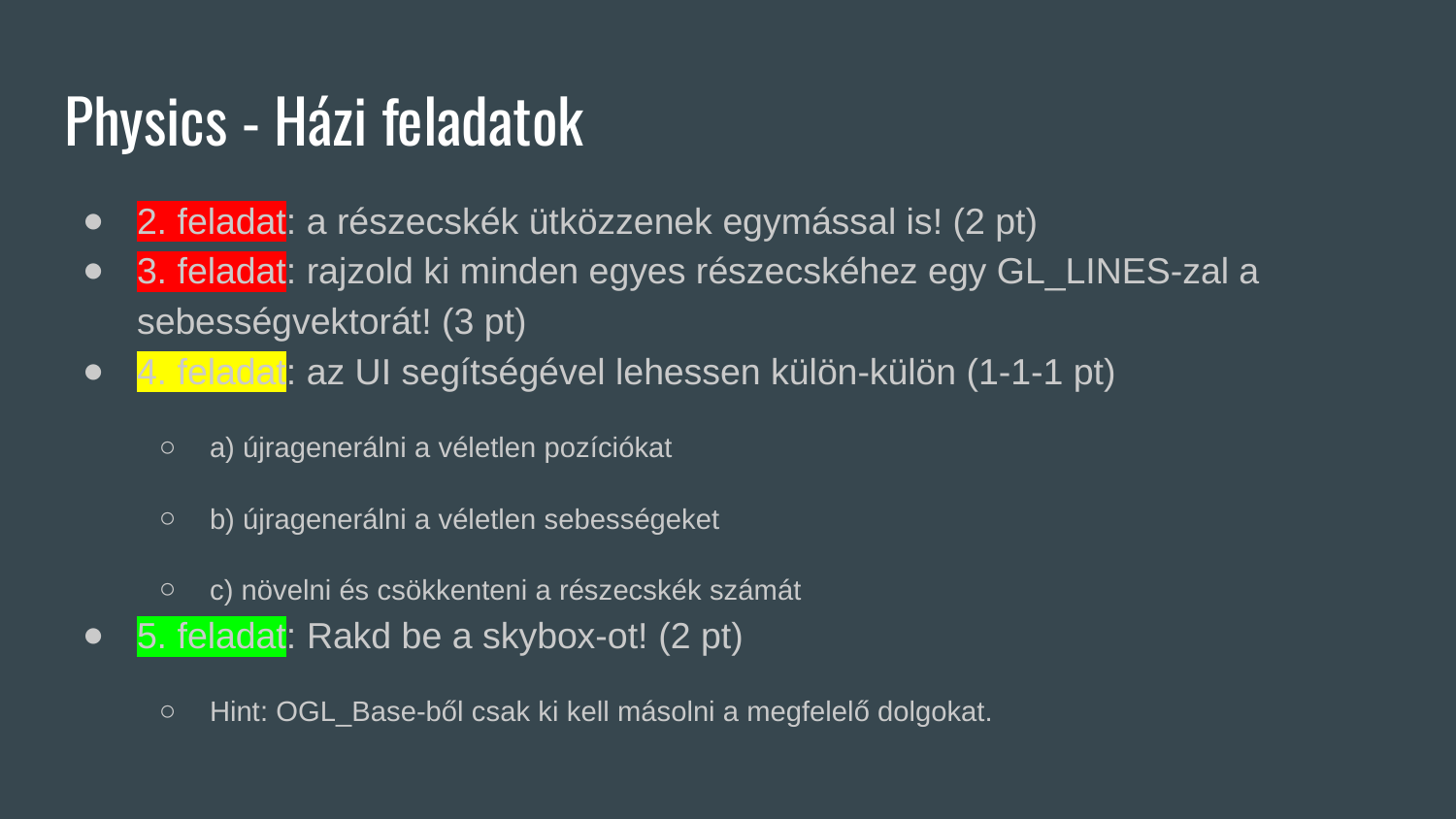

# Physics - Házi feladatok
2. feladat: a részecskék ütközzenek egymással is! (2 pt)
3. feladat: rajzold ki minden egyes részecskéhez egy GL_LINES-zal a sebességvektorát! (3 pt)
4. feladat: az UI segítségével lehessen külön-külön (1-1-1 pt)
a) újragenerálni a véletlen pozíciókat
b) újragenerálni a véletlen sebességeket
c) növelni és csökkenteni a részecskék számát
5. feladat: Rakd be a skybox-ot! (2 pt)
Hint: OGL_Base-ből csak ki kell másolni a megfelelő dolgokat.